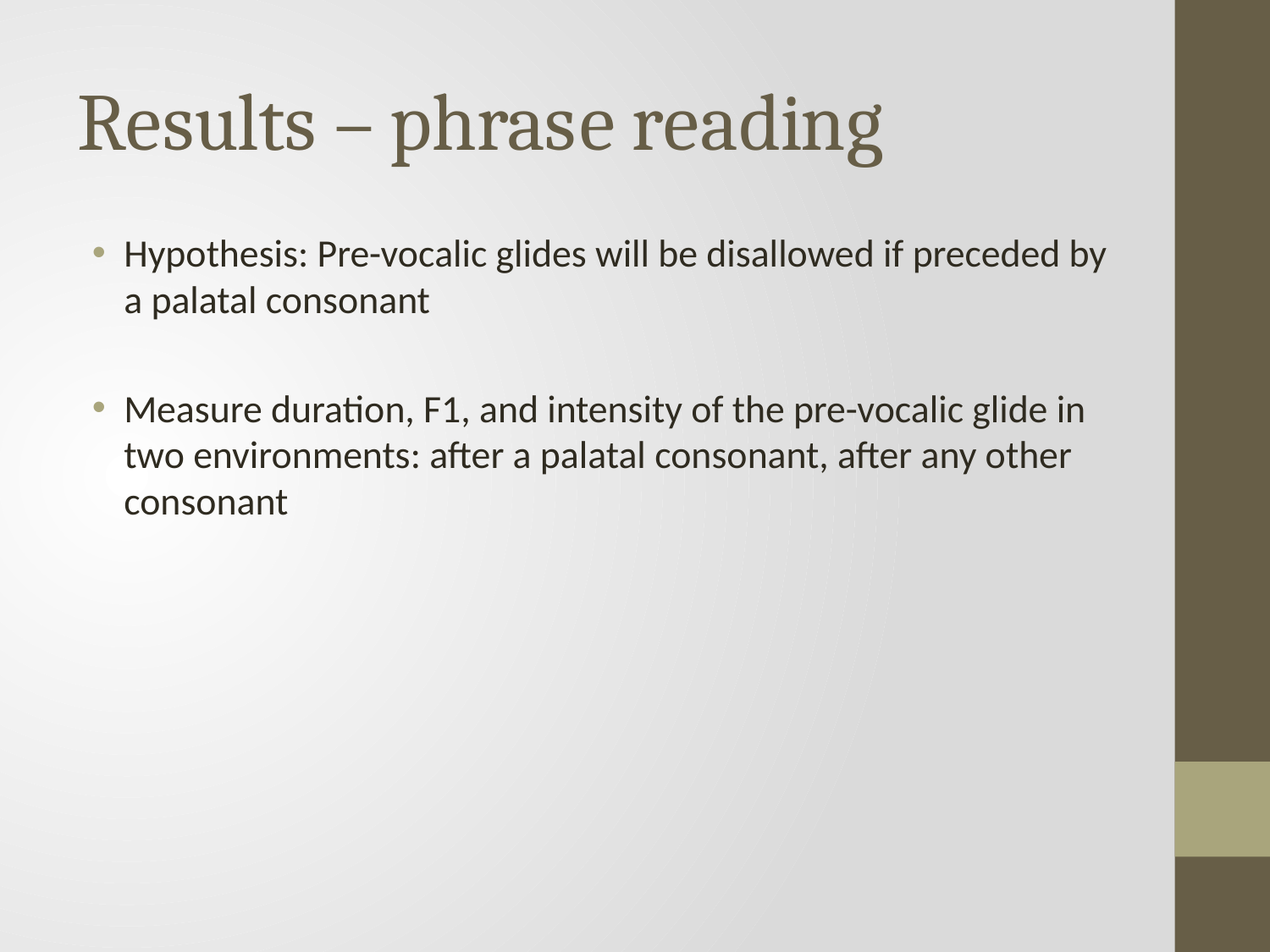

# Results – phrase reading
Hypothesis: Pre-vocalic glides will be disallowed if preceded by a palatal consonant

Measure duration, F1, and intensity of the pre-vocalic glide in two environments: after a palatal consonant, after any other consonant